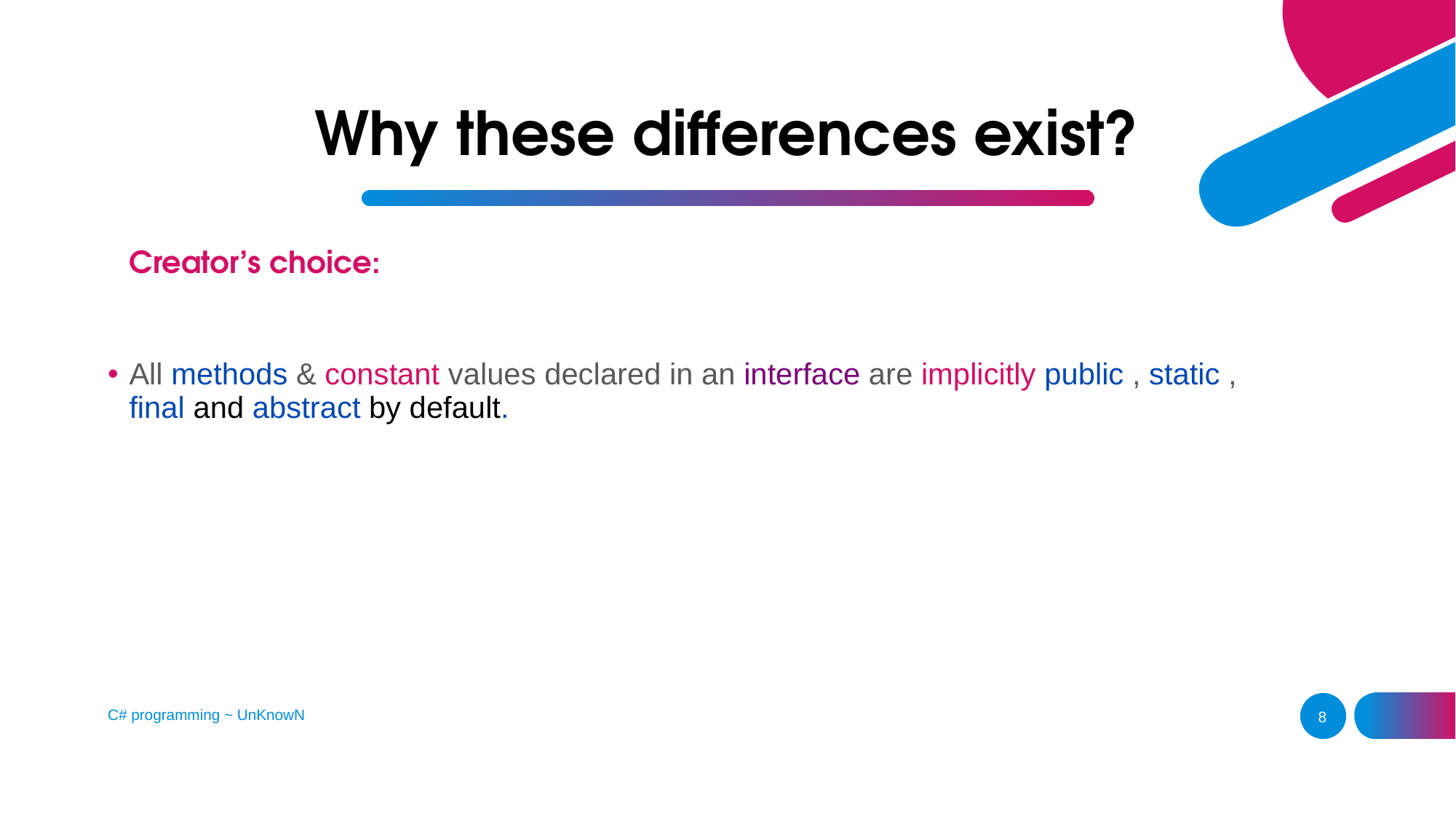

# Why these differences exist?
Creator’s choice:
All methods & constant values declared in an interface are implicitly public , static , final and abstract by default.
C# programming ~ UnKnowN
8